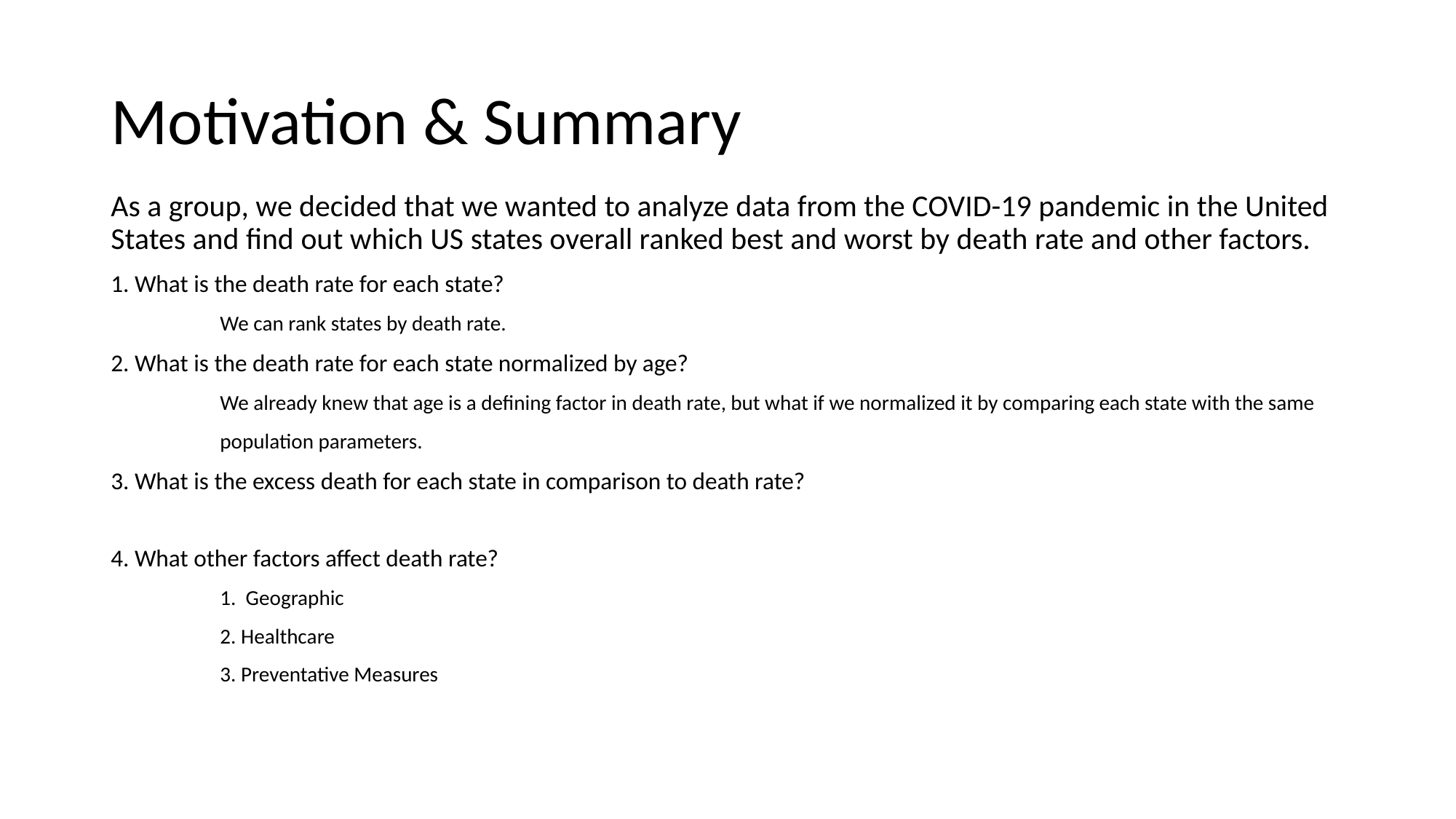

# Motivation & Summary
As a group, we decided that we wanted to analyze data from the COVID-19 pandemic in the United States and find out which US states overall ranked best and worst by death rate and other factors.
1. What is the death rate for each state?
	We can rank states by death rate.
2. What is the death rate for each state normalized by age?
	We already knew that age is a defining factor in death rate, but what if we normalized it by comparing each state with the same
	population parameters.
3. What is the excess death for each state in comparison to death rate?

4. What other factors affect death rate?
	1.  Geographic
	2. Healthcare
	3. Preventative Measures